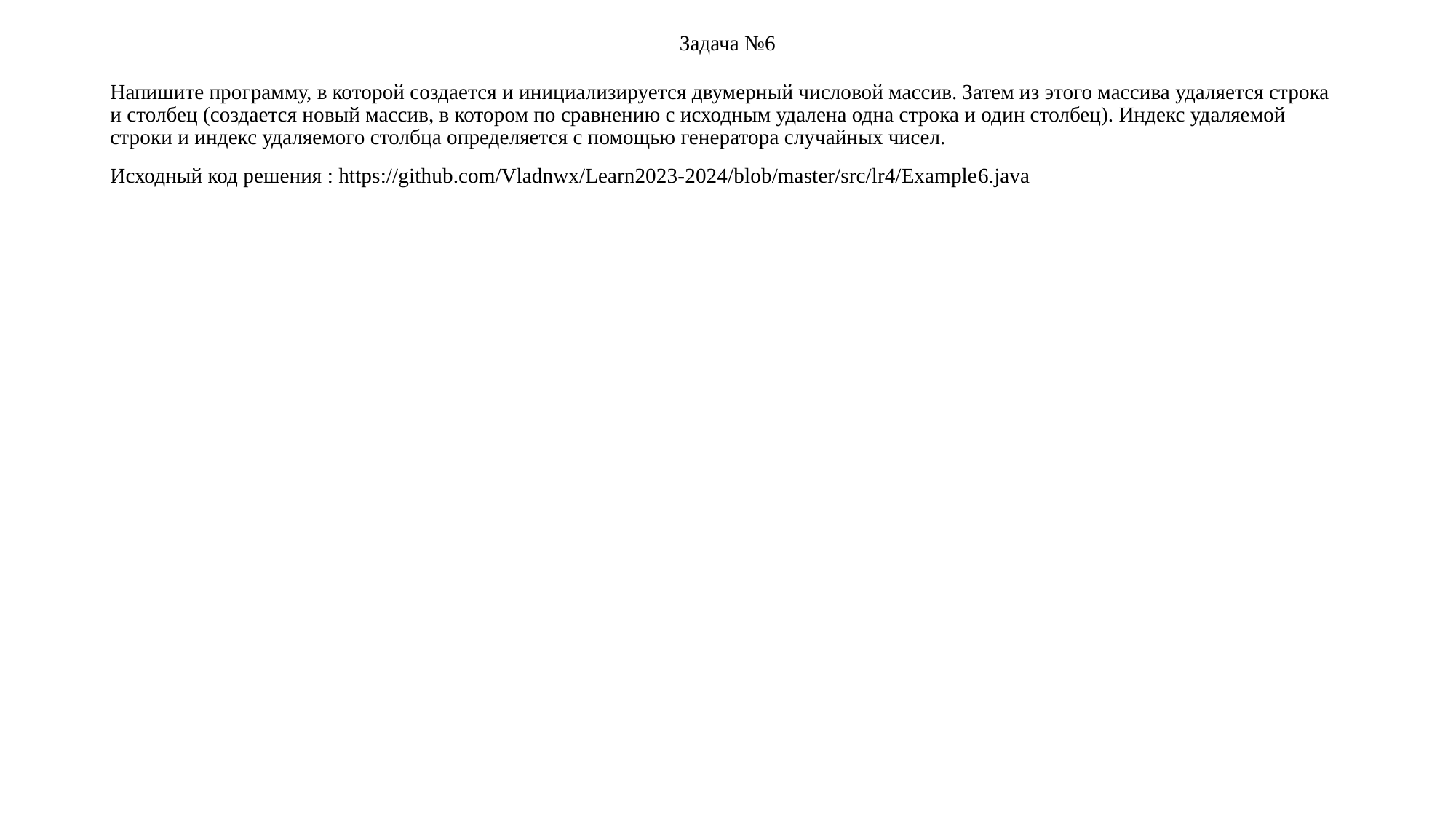

# Задача №6
Напишите программу, в которой создается и инициализируется двумерный числовой массив. Затем из этого массива удаляется строка и столбец (создается новый массив, в котором по сравнению с исходным удалена одна строка и один столбец). Индекс удаляемой строки и индекс удаляемого столбца определяется с помощью генератора случайных чисел.
Исходный код решения : https://github.com/Vladnwx/Learn2023-2024/blob/master/src/lr4/Example6.java